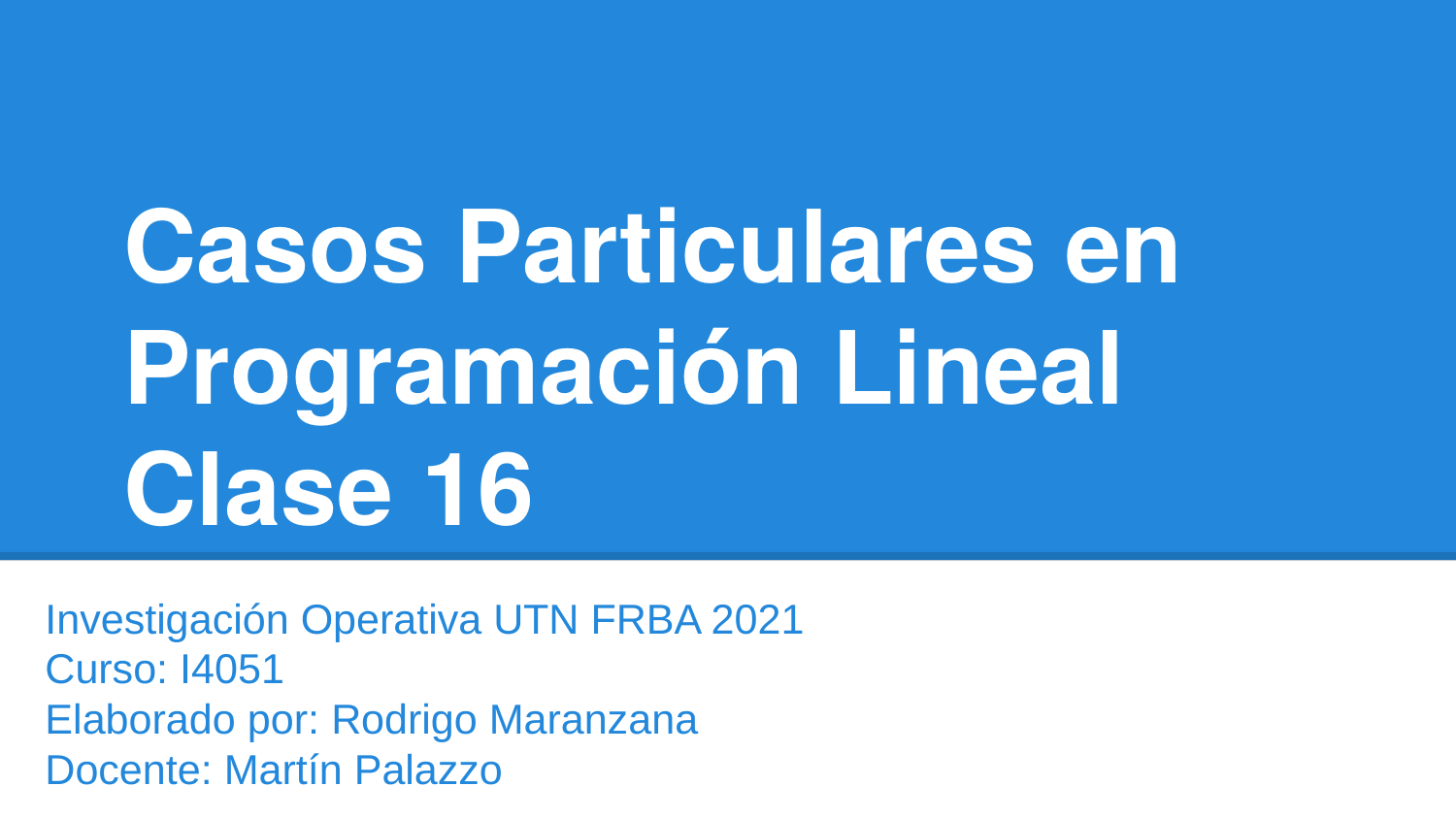

# Casos Particulares en Programación Lineal
Clase 16
Investigación Operativa UTN FRBA 2021
Curso: I4051
Elaborado por: Rodrigo Maranzana
Docente: Martín Palazzo